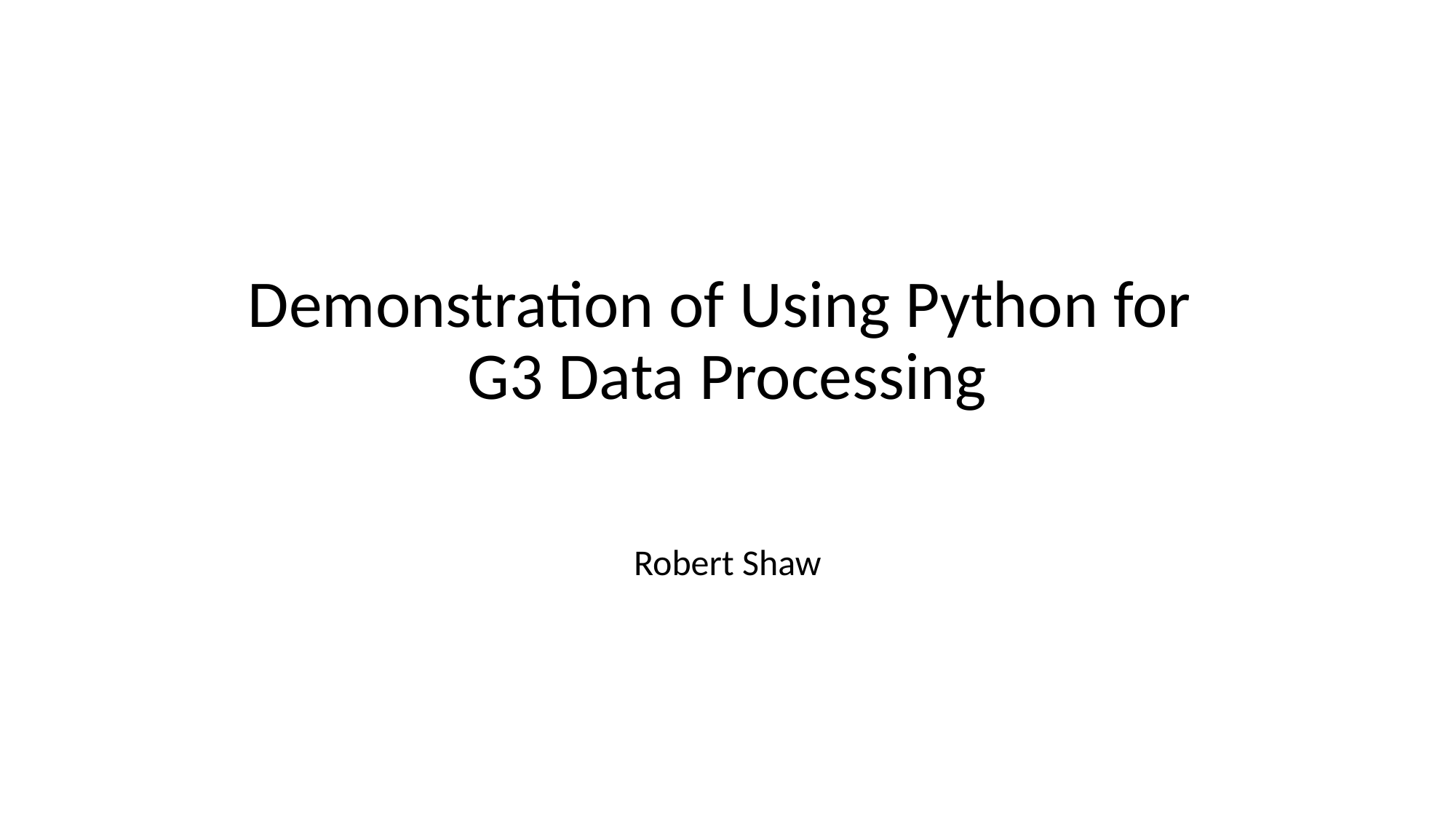

# Demonstration of Using Python for G3 Data Processing
Robert Shaw